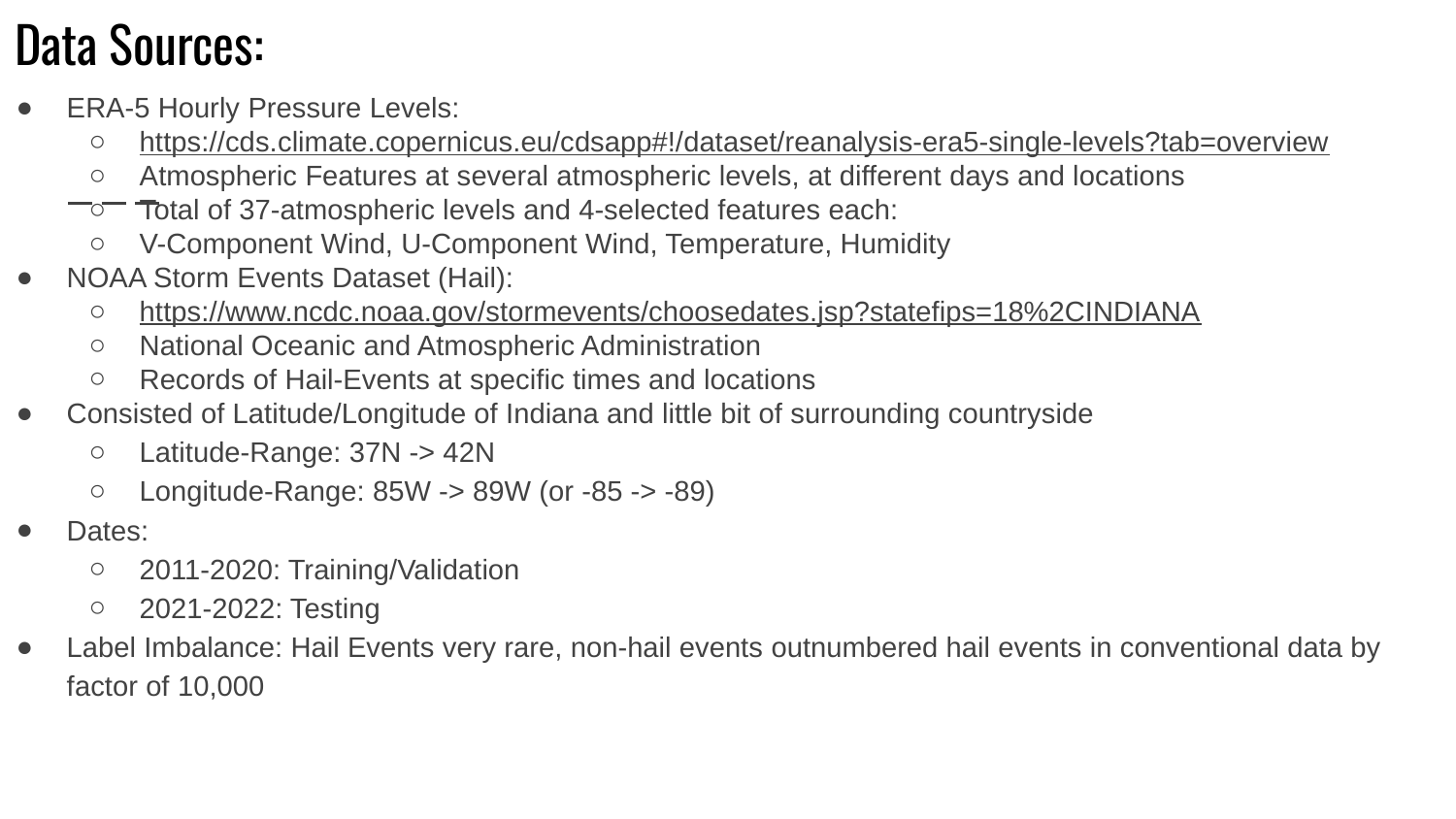

Data Sources:
ERA-5 Hourly Pressure Levels:
https://cds.climate.copernicus.eu/cdsapp#!/dataset/reanalysis-era5-single-levels?tab=overview
Atmospheric Features at several atmospheric levels, at different days and locations
Total of 37-atmospheric levels and 4-selected features each:
V-Component Wind, U-Component Wind, Temperature, Humidity
NOAA Storm Events Dataset (Hail):
https://www.ncdc.noaa.gov/stormevents/choosedates.jsp?statefips=18%2CINDIANA
National Oceanic and Atmospheric Administration
Records of Hail-Events at specific times and locations
Consisted of Latitude/Longitude of Indiana and little bit of surrounding countryside
Latitude-Range: 37N -> 42N
Longitude-Range: 85W -> 89W (or -85 -> -89)
Dates:
2011-2020: Training/Validation
2021-2022: Testing
Label Imbalance: Hail Events very rare, non-hail events outnumbered hail events in conventional data by factor of 10,000